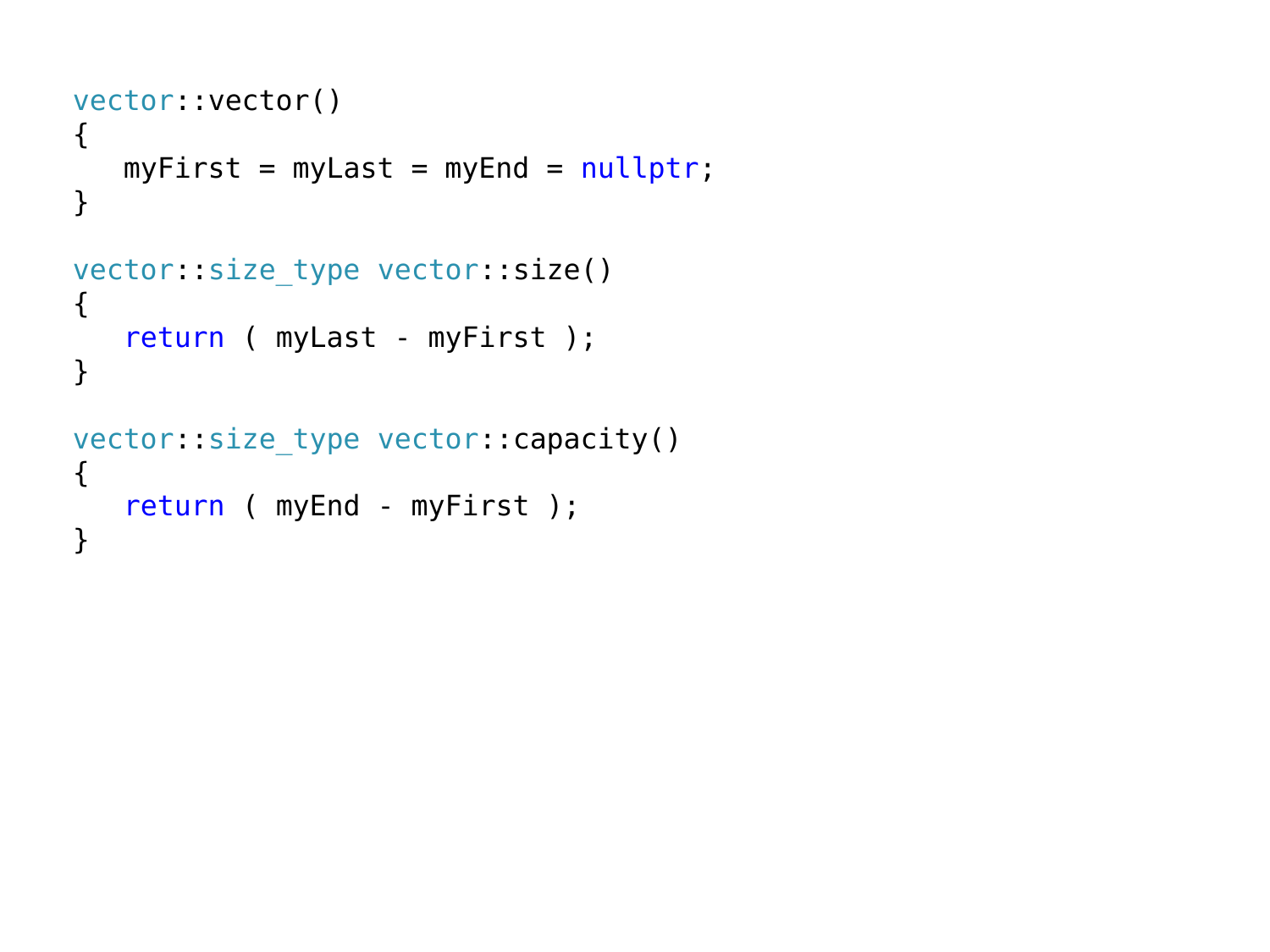

vector::vector()
{
   myFirst = myLast = myEnd = nullptr;
}

vector::size_type vector::size()
{
   return ( myLast - myFirst );
}

vector::size_type vector::capacity()
{
   return ( myEnd - myFirst );
}